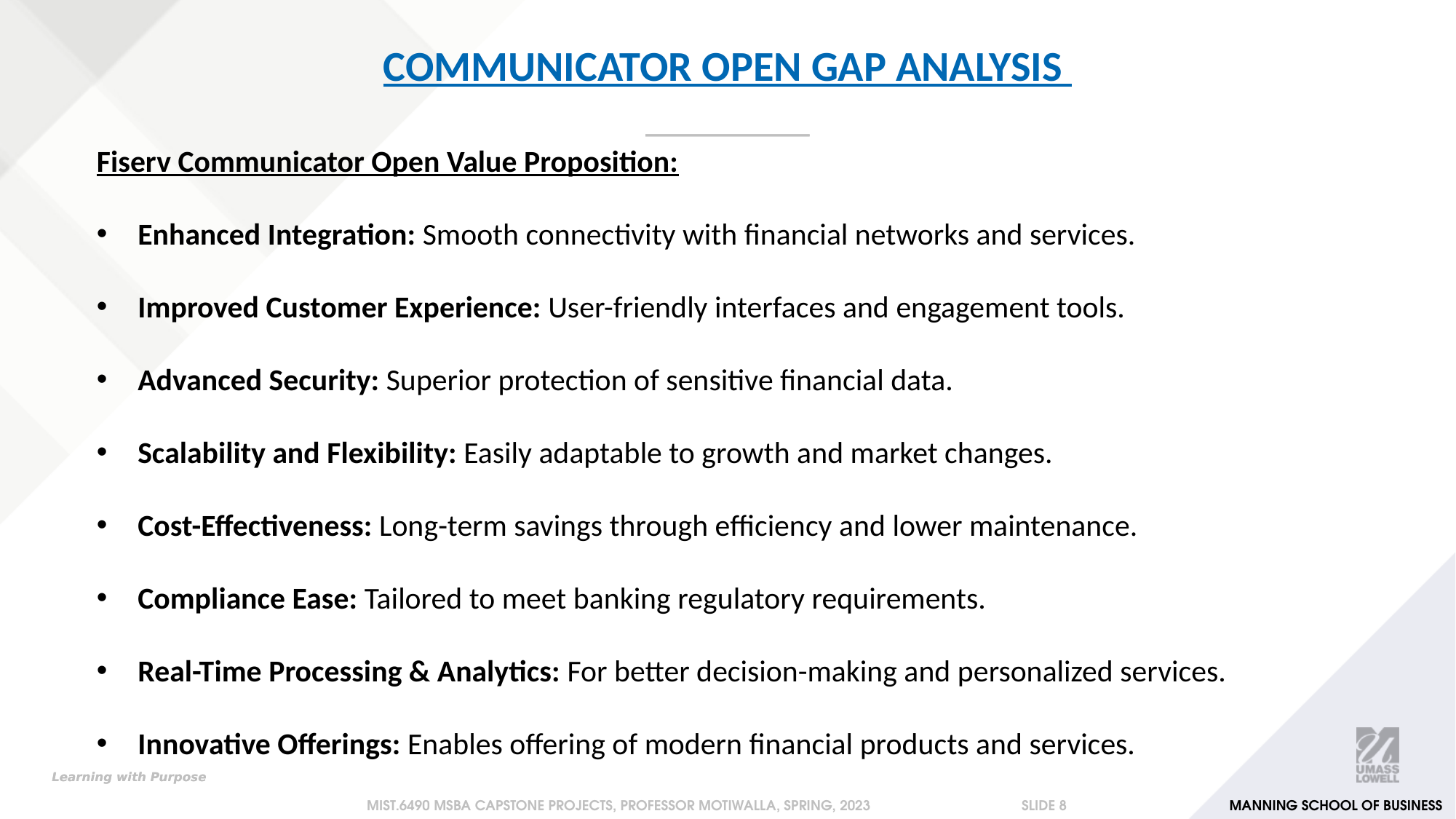

# Communicator Open Gap Analysis
Fiserv Communicator Open Value Proposition:

Enhanced Integration: Smooth connectivity with financial networks and services.

Improved Customer Experience: User-friendly interfaces and engagement tools.

Advanced Security: Superior protection of sensitive financial data.

Scalability and Flexibility: Easily adaptable to growth and market changes.

Cost-Effectiveness: Long-term savings through efficiency and lower maintenance.

Compliance Ease: Tailored to meet banking regulatory requirements.

Real-Time Processing & Analytics: For better decision-making and personalized services.

Innovative Offerings: Enables offering of modern financial products and services.

Manning School of Business
MIST.6490 MSBA Capstone Projects, Professor Motiwalla, Spring, 2023 		Slide 8